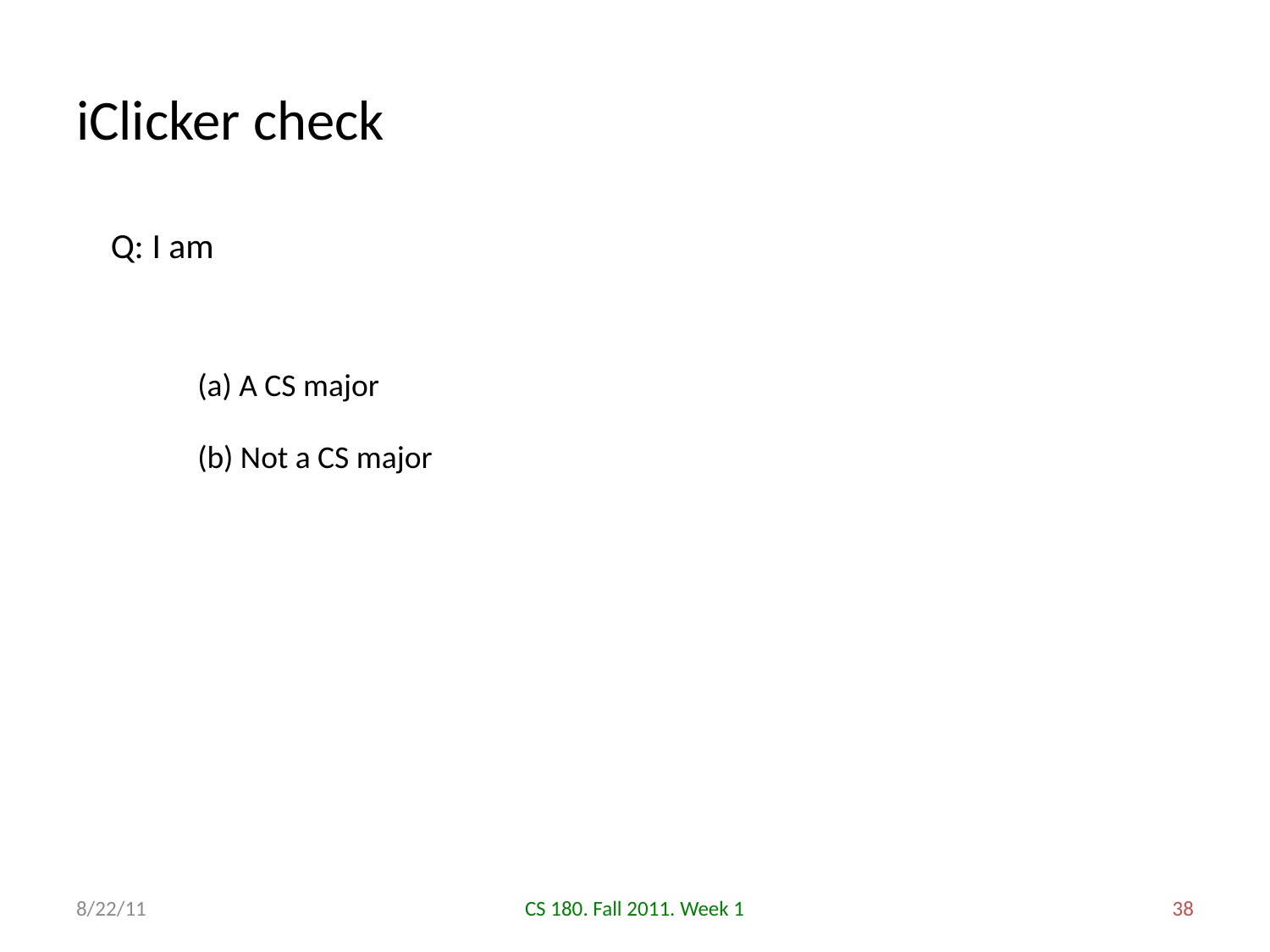

# iClicker check
Q: I am
(a) A CS major
(b) Not a CS major
8/22/11
CS 180. Fall 2011. Week 1
38